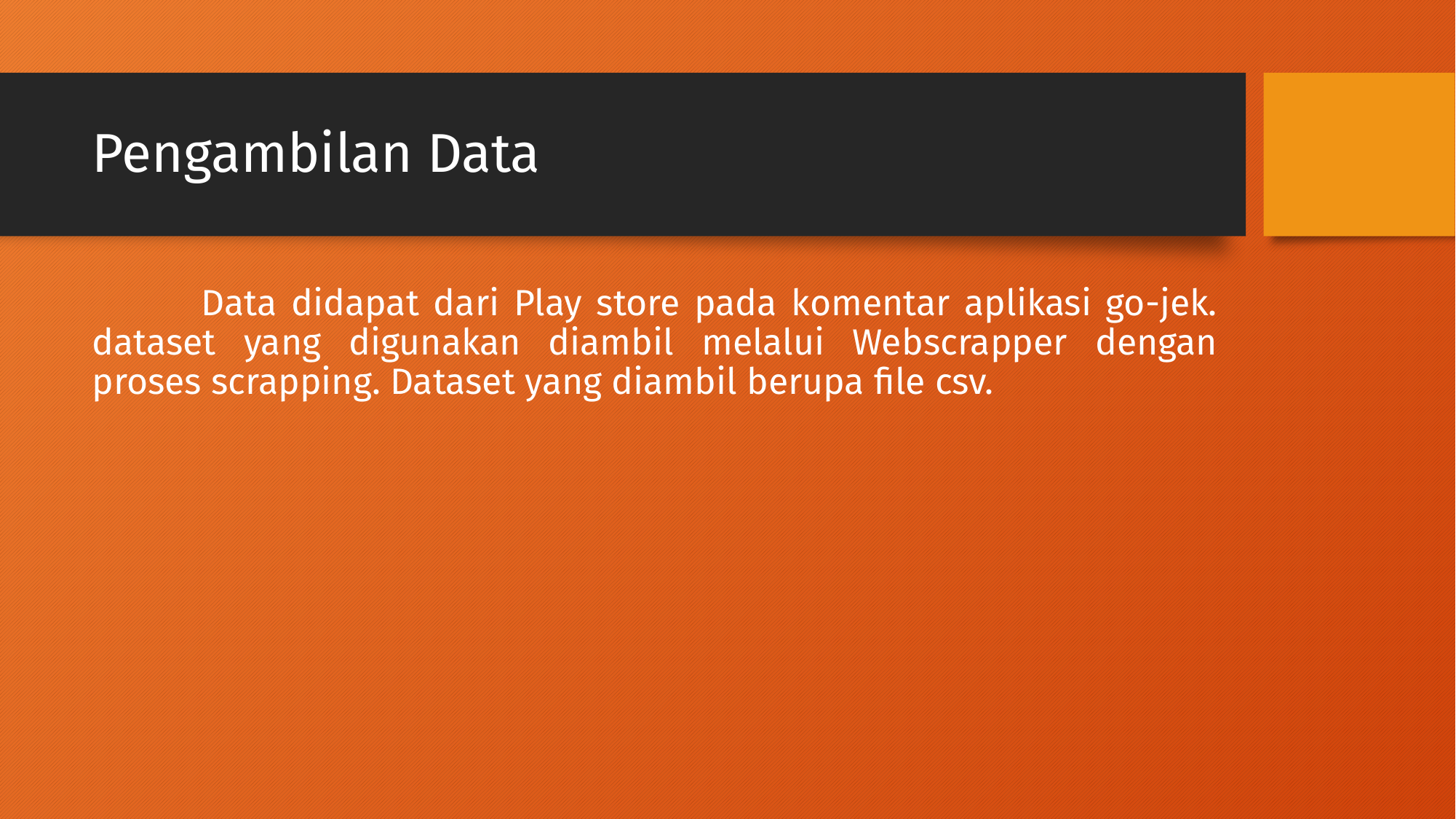

# Pengambilan Data
	Data didapat dari Play store pada komentar aplikasi go-jek. dataset yang digunakan diambil melalui Webscrapper dengan proses scrapping. Dataset yang diambil berupa file csv.